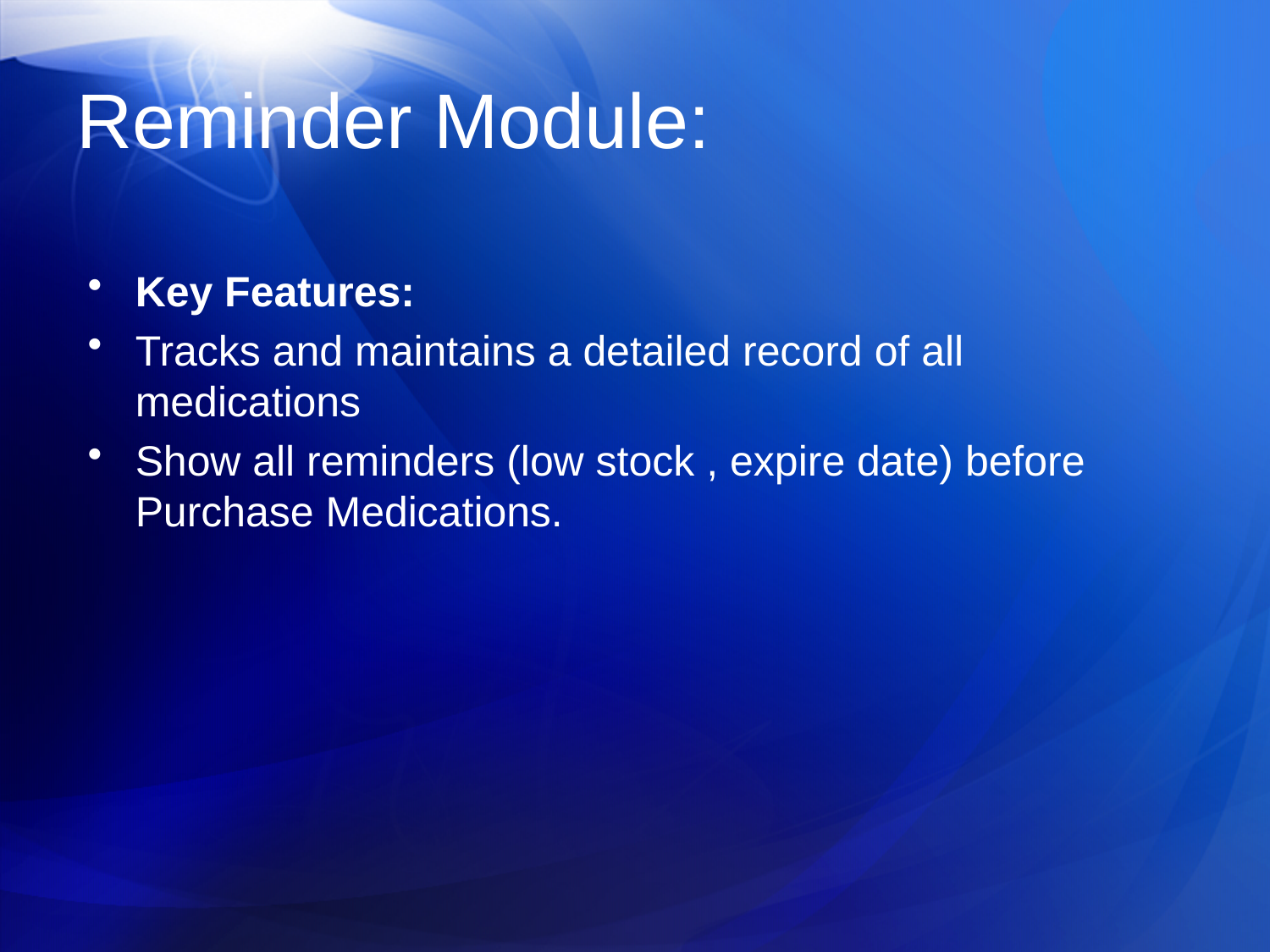

# Reminder Module:

Key Features:
Tracks and maintains a detailed record of all medications
Show all reminders (low stock , expire date) before Purchase Medications.